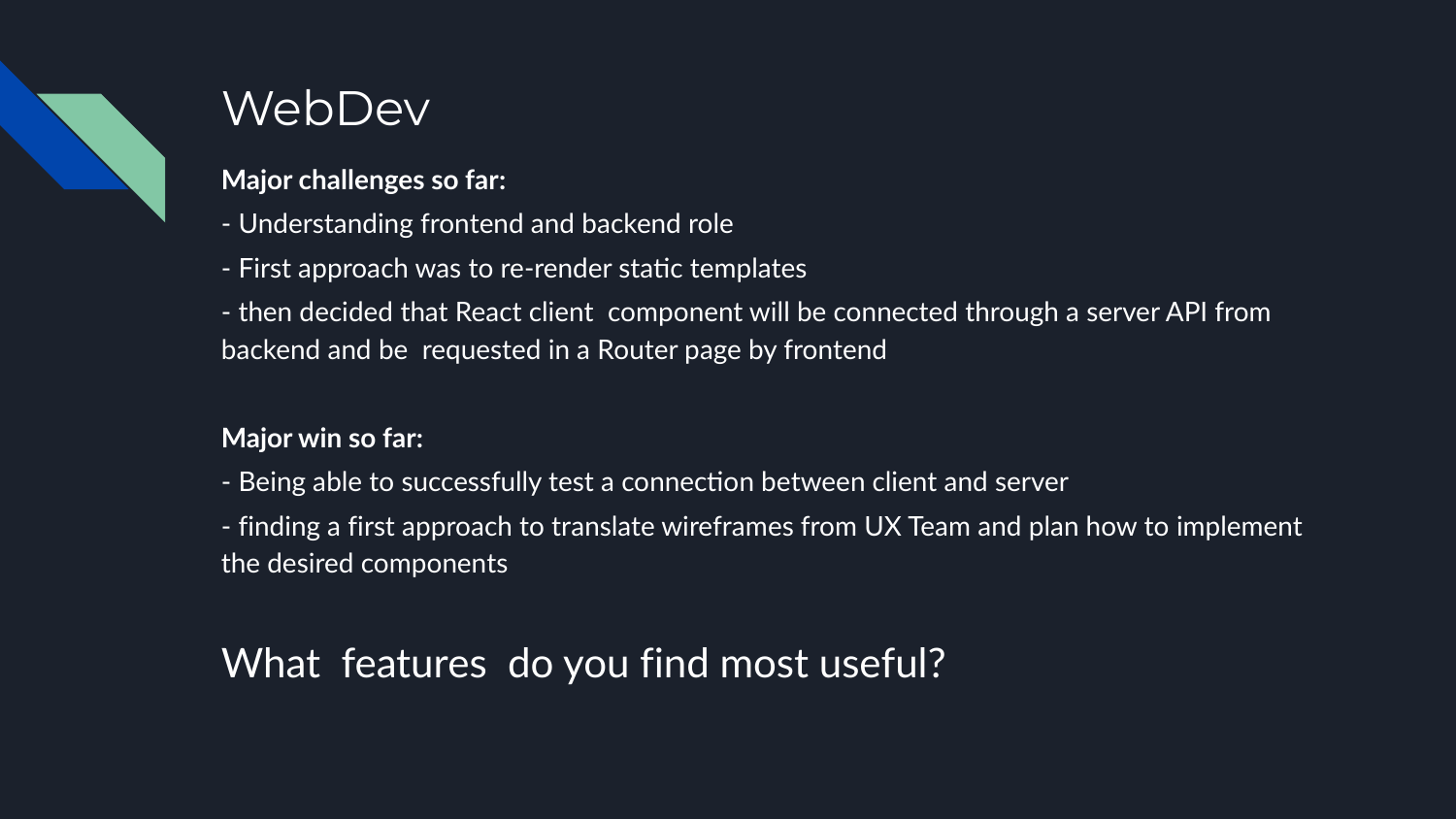

# WebDev
Major challenges so far:
- Understanding frontend and backend role
- First approach was to re-render static templates
- then decided that React client  component will be connected through a server API from backend and be  requested in a Router page by frontend

Major win so far:
- Being able to successfully test a connection between client and server
- finding a first approach to translate wireframes from UX Team and plan how to implement the desired components

What  features  do you find most useful?